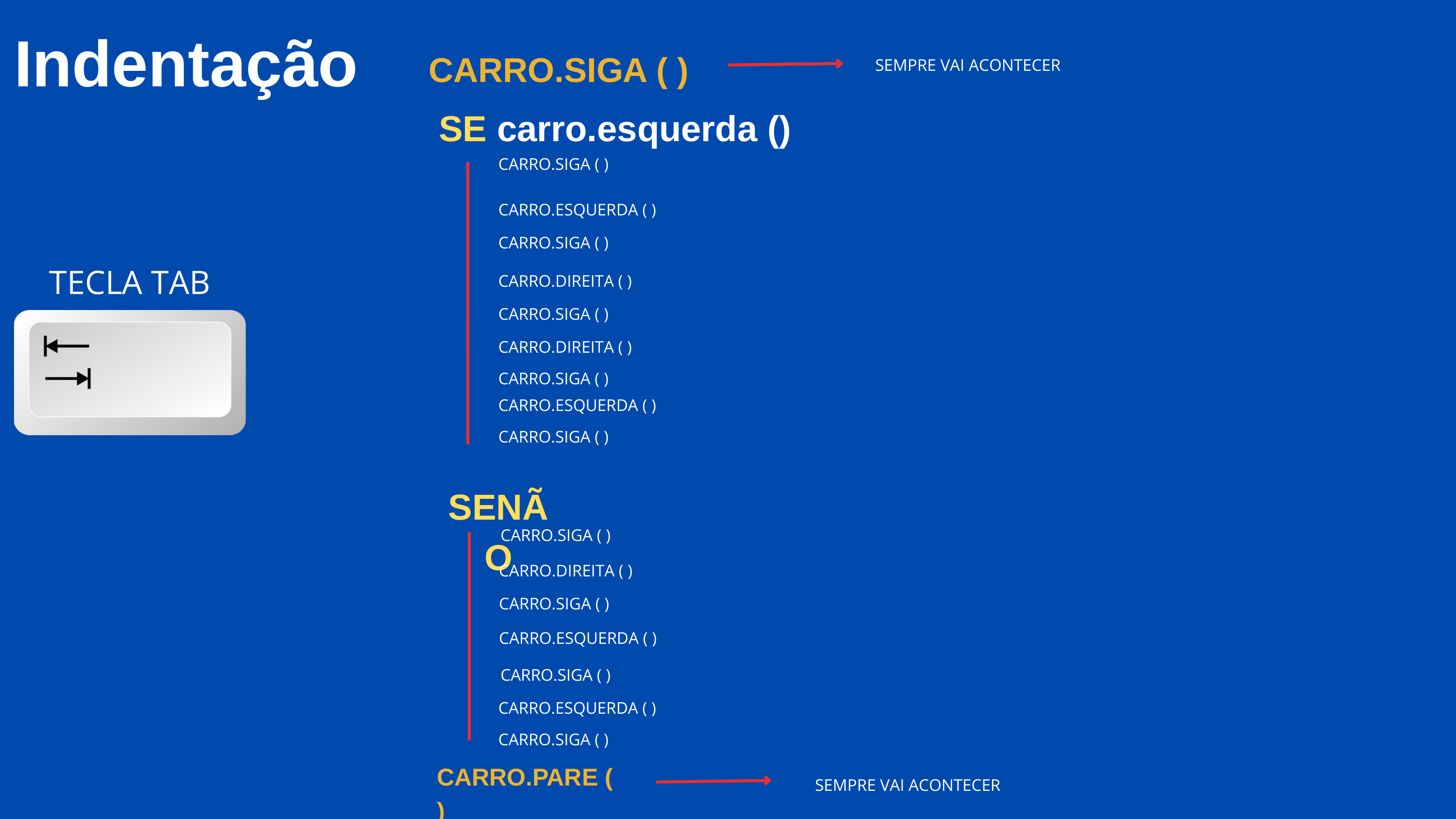

Indentação
CARRO.SIGA ( )
SEMPRE VAI ACONTECER

SE carro.esquerda ()
CARRO.SIGA ( )

CARRO.ESQUERDA ( )
CARRO.SIGA ( )
TECLA TAB
CARRO.DIREITA ( )
CARRO.SIGA ( )

CARRO.DIREITA ( )
CARRO.SIGA ( )
CARRO.ESQUERDA ( )
CARRO.SIGA ( )
SENÃO
CARRO.SIGA ( )

CARRO.DIREITA ( )
CARRO.SIGA ( )
CARRO.ESQUERDA ( )
CARRO.SIGA ( )
CARRO.ESQUERDA ( )
CARRO.SIGA ( )
CARRO.PARE ( )
SEMPRE VAI ACONTECER